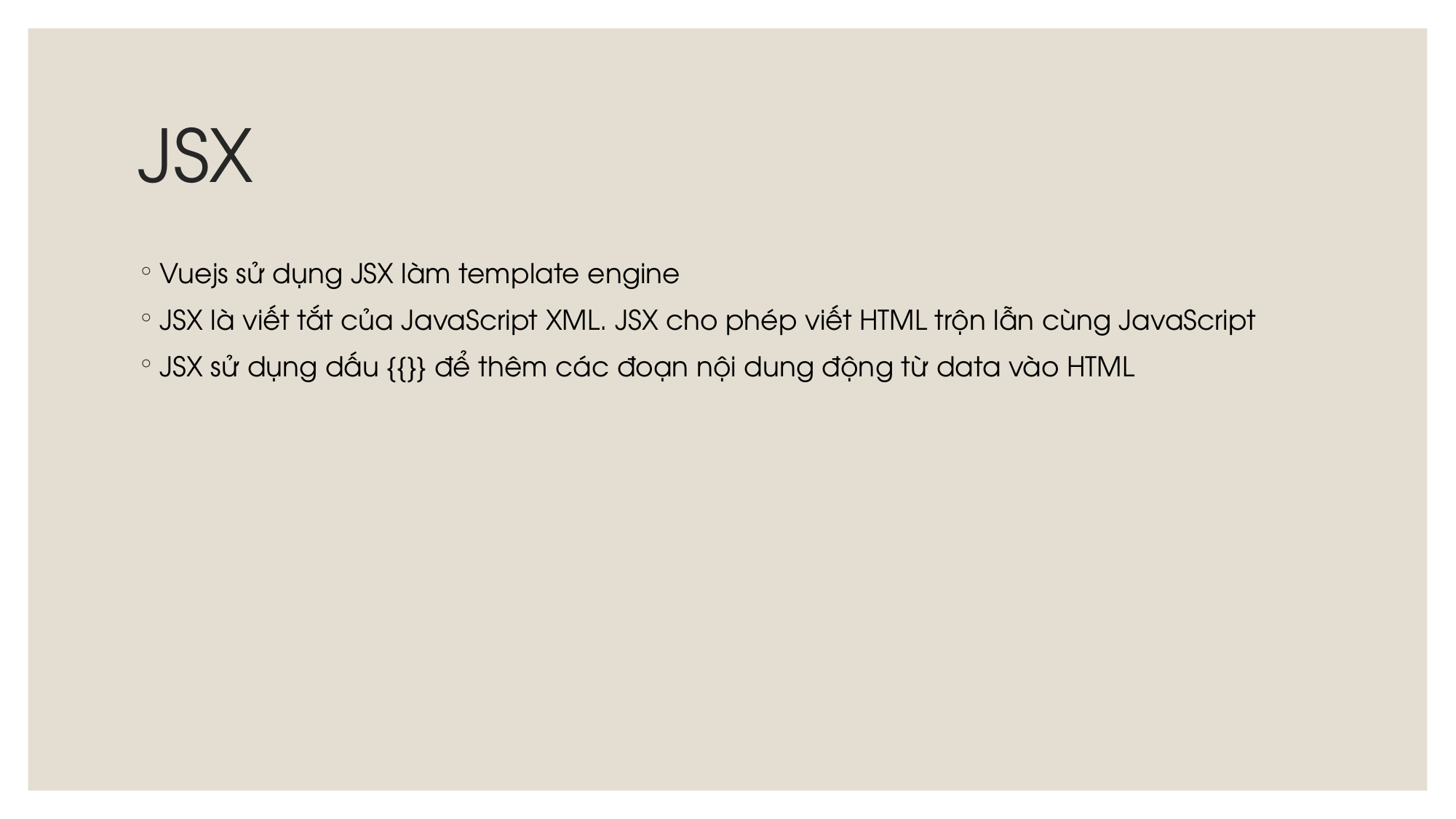

# JSX
Vuejs sử dụng JSX làm template engine
JSX là viết tắt của JavaScript XML. JSX cho phép viết HTML trộn lẫn cùng JavaScript
JSX sử dụng dấu {{}} để thêm các đoạn nội dung động từ data vào HTML